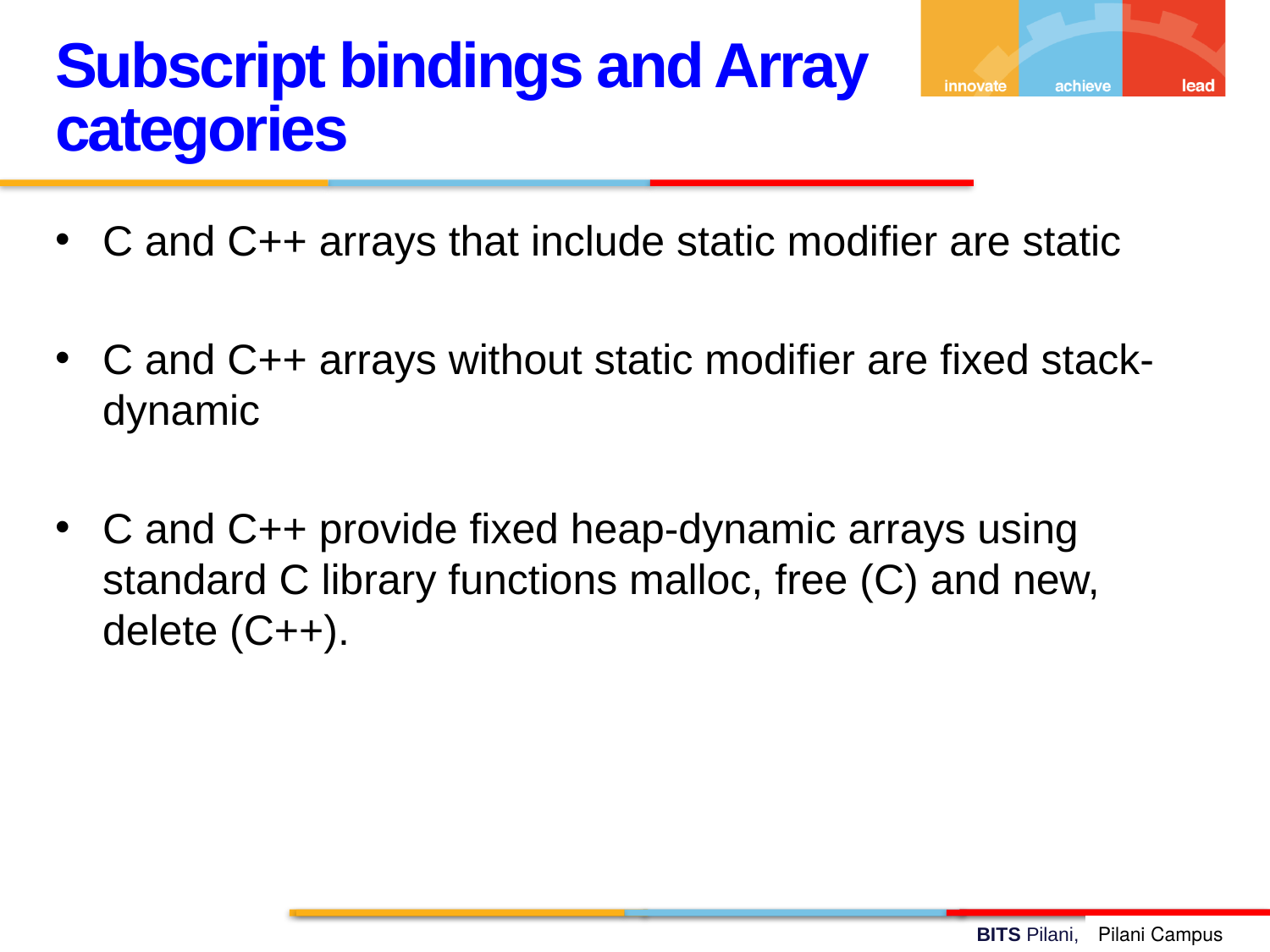

Subscript bindings and Array categories
C and C++ arrays that include static modifier are static

C and C++ arrays without static modifier are fixed stack-dynamic

C and C++ provide fixed heap-dynamic arrays using standard C library functions malloc, free (C) and new, delete (C++).

Pilani Campus